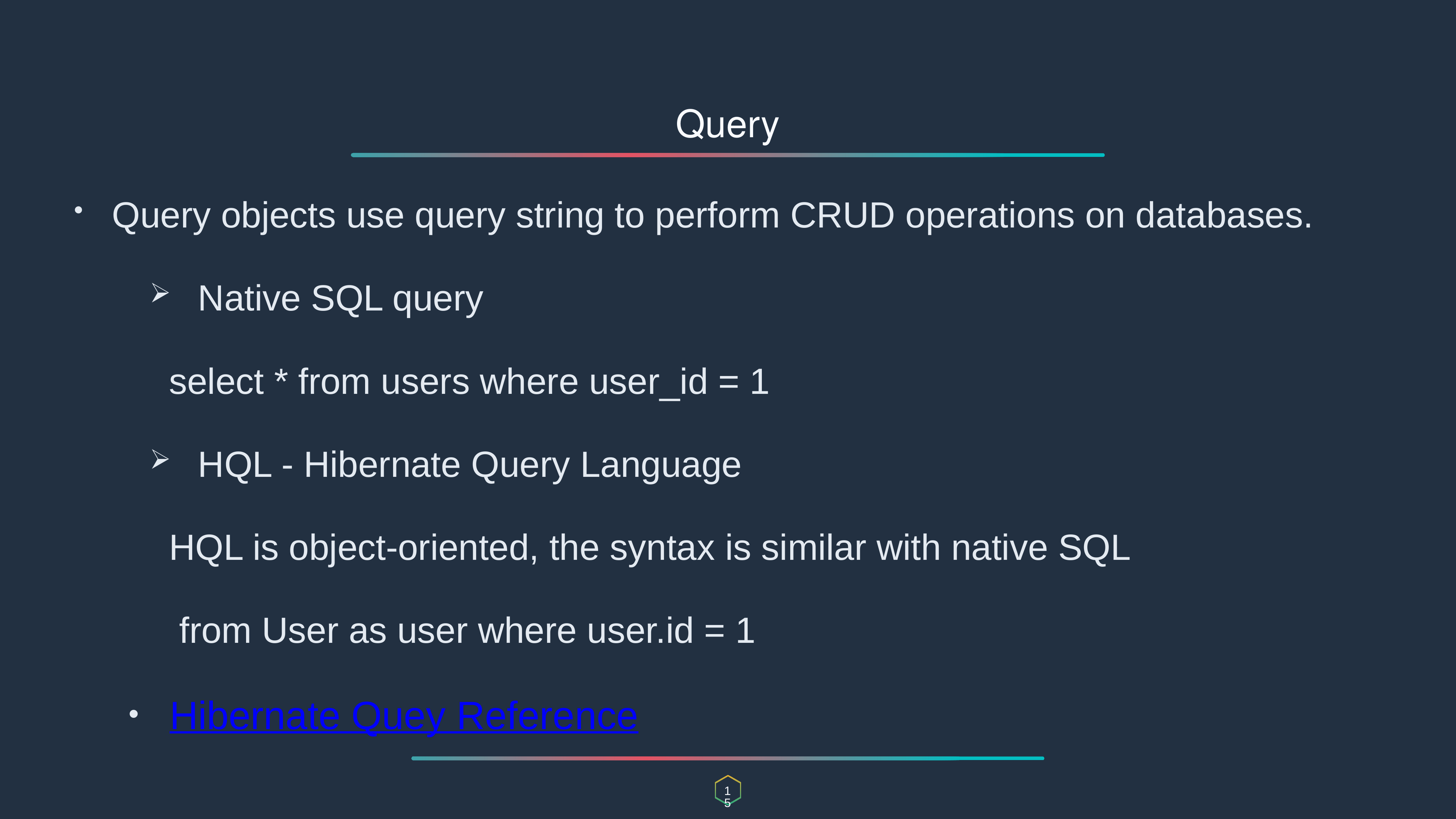

Query
Query objects use query string to perform CRUD operations on databases.
 Native SQL query
    select * from users where user_id = 1
 HQL - Hibernate Query Language
    HQL is object-oriented, the syntax is similar with native SQL
     from User as user where user.id = 1
Hibernate Quey Reference

15